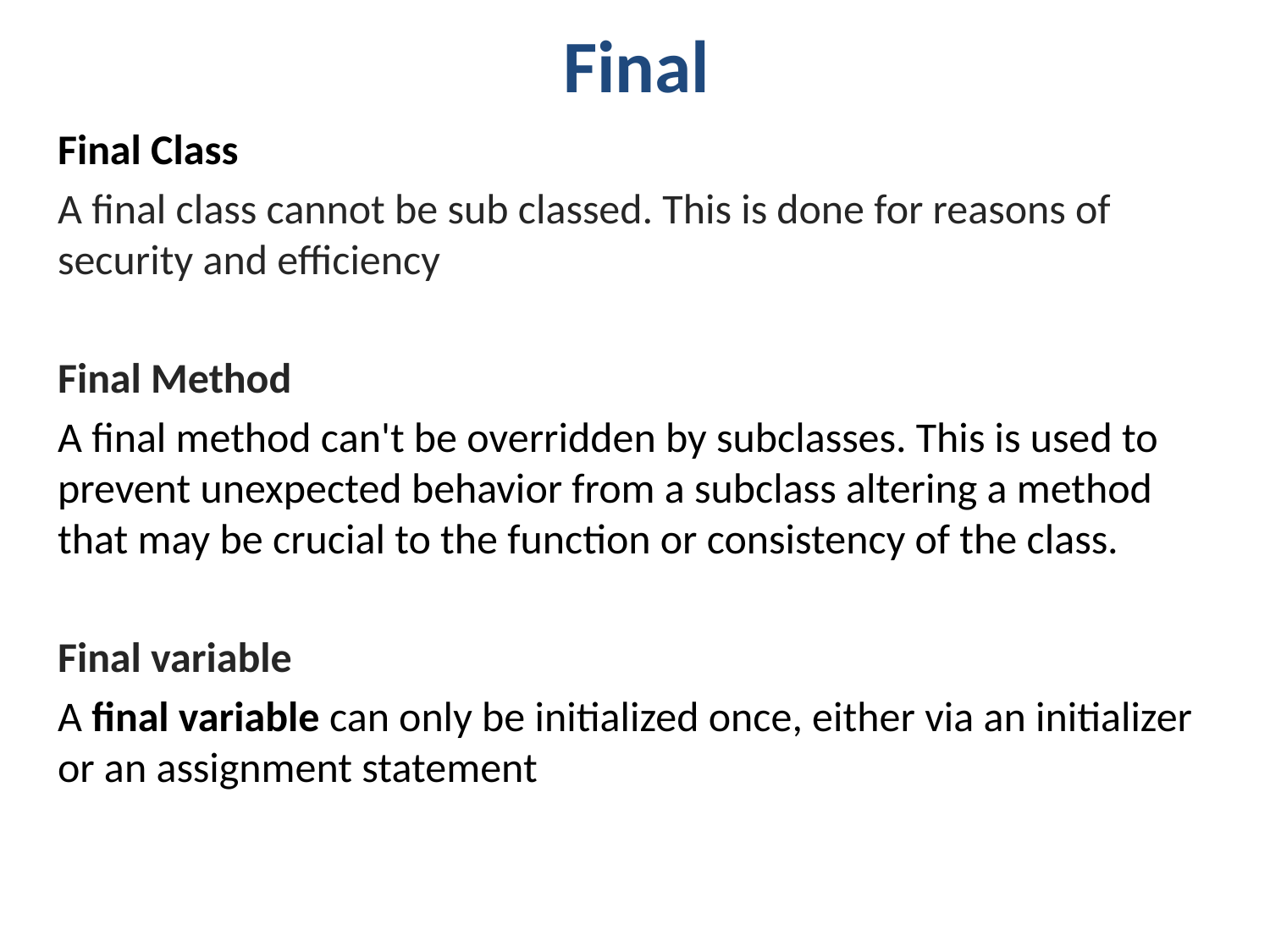

# Final
Final Class
A final class cannot be sub classed. This is done for reasons of security and efficiency

Final Method
A final method can't be overridden by subclasses. This is used to prevent unexpected behavior from a subclass altering a method that may be crucial to the function or consistency of the class.

Final variable
A final variable can only be initialized once, either via an initializer or an assignment statement